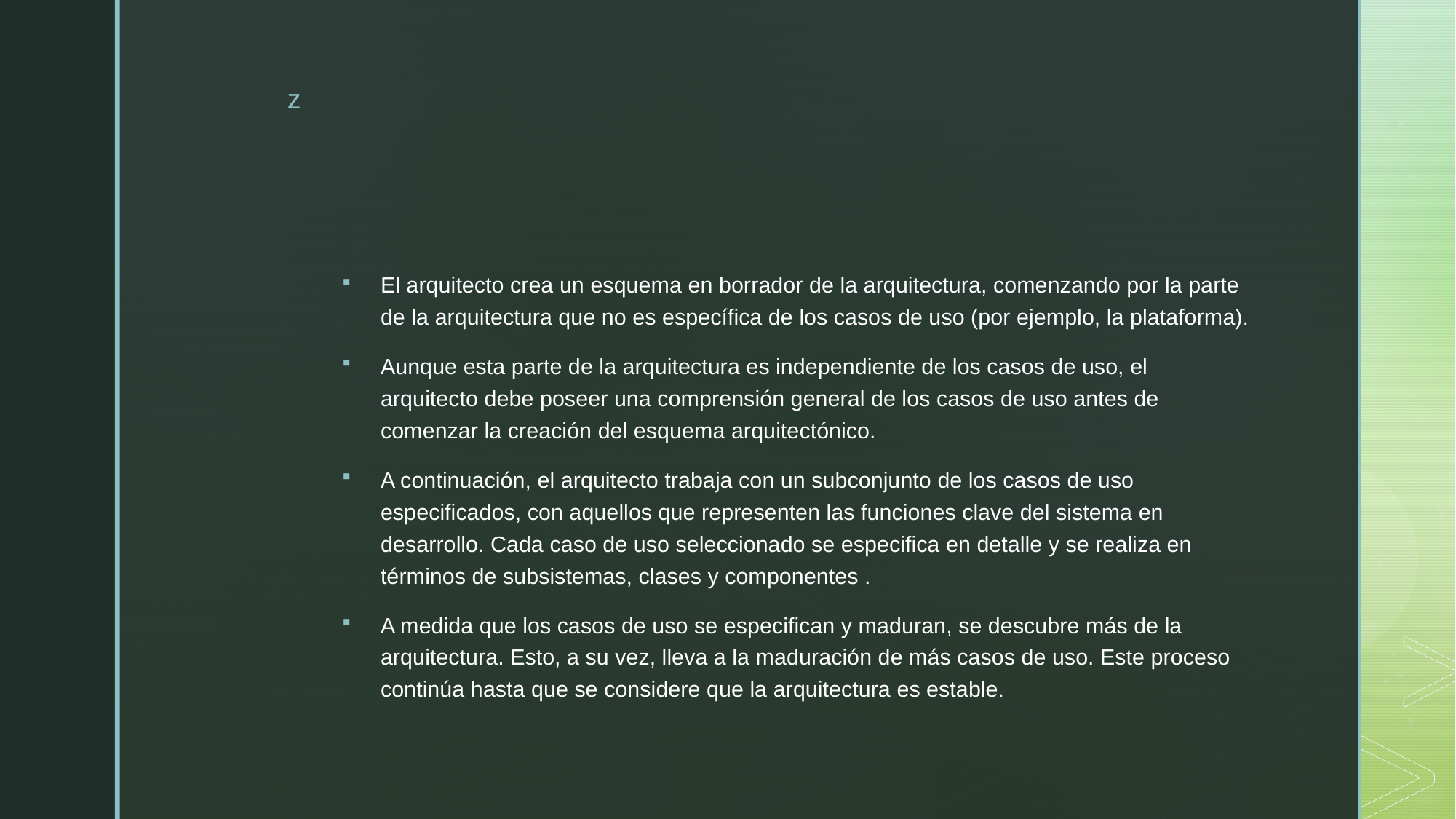

#
El arquitecto crea un esquema en borrador de la arquitectura, comenzando por la parte de la arquitectura que no es específica de los casos de uso (por ejemplo, la plataforma).
Aunque esta parte de la arquitectura es independiente de los casos de uso, el arquitecto debe poseer una comprensión general de los casos de uso antes de comenzar la creación del esquema arquitectónico.
A continuación, el arquitecto trabaja con un subconjunto de los casos de uso especificados, con aquellos que representen las funciones clave del sistema en desarrollo. Cada caso de uso seleccionado se especifica en detalle y se realiza en términos de subsistemas, clases y componentes .
A medida que los casos de uso se especifican y maduran, se descubre más de la arquitectura. Esto, a su vez, lleva a la maduración de más casos de uso. Este proceso continúa hasta que se considere que la arquitectura es estable.